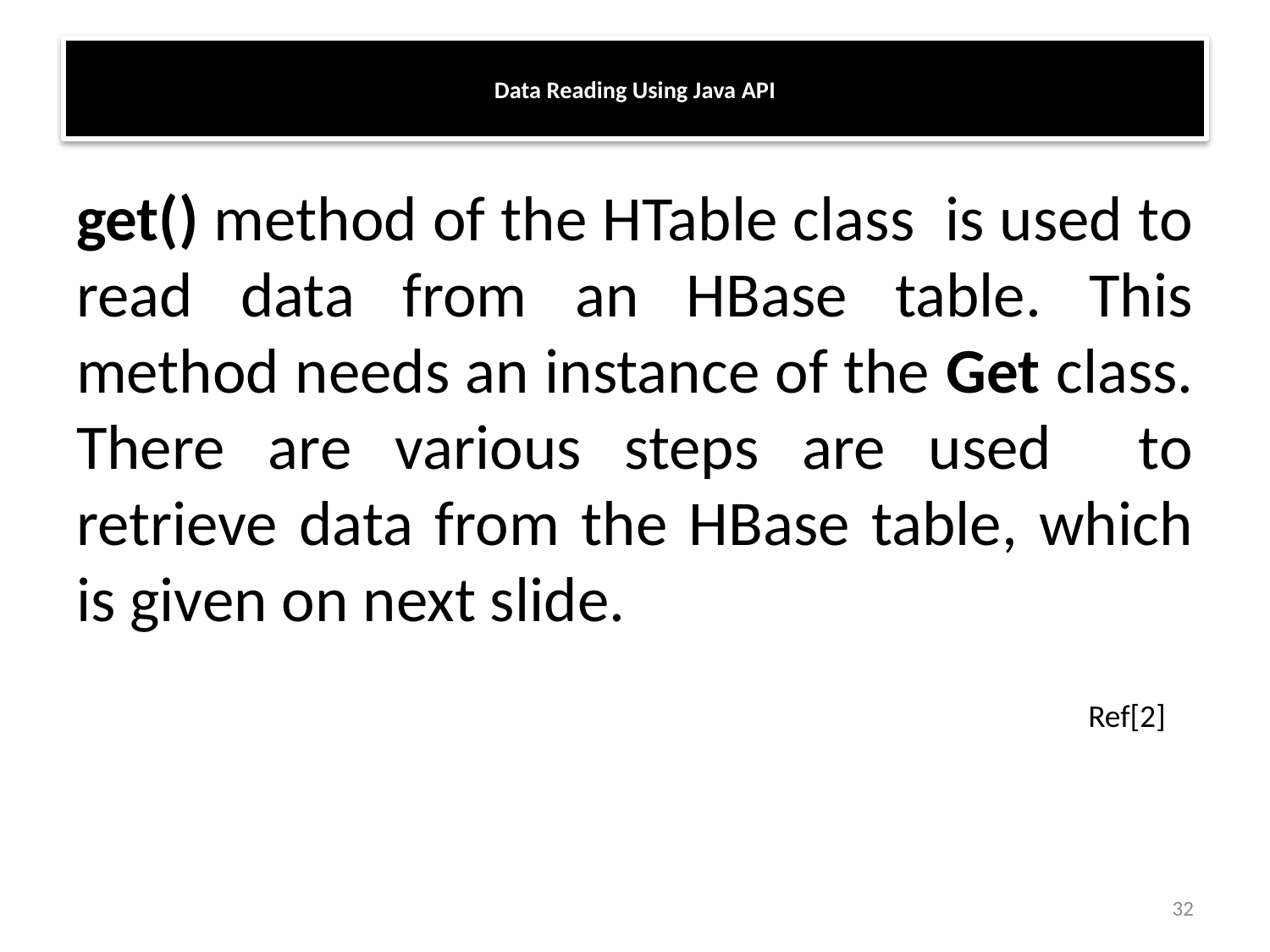

# Data Reading Using Java API
get() method of the HTable class  is used to read data from an HBase table. This method needs an instance of the Get class. There are various steps are used  to retrieve data from the HBase table, which is given on next slide.
Ref[2]
32